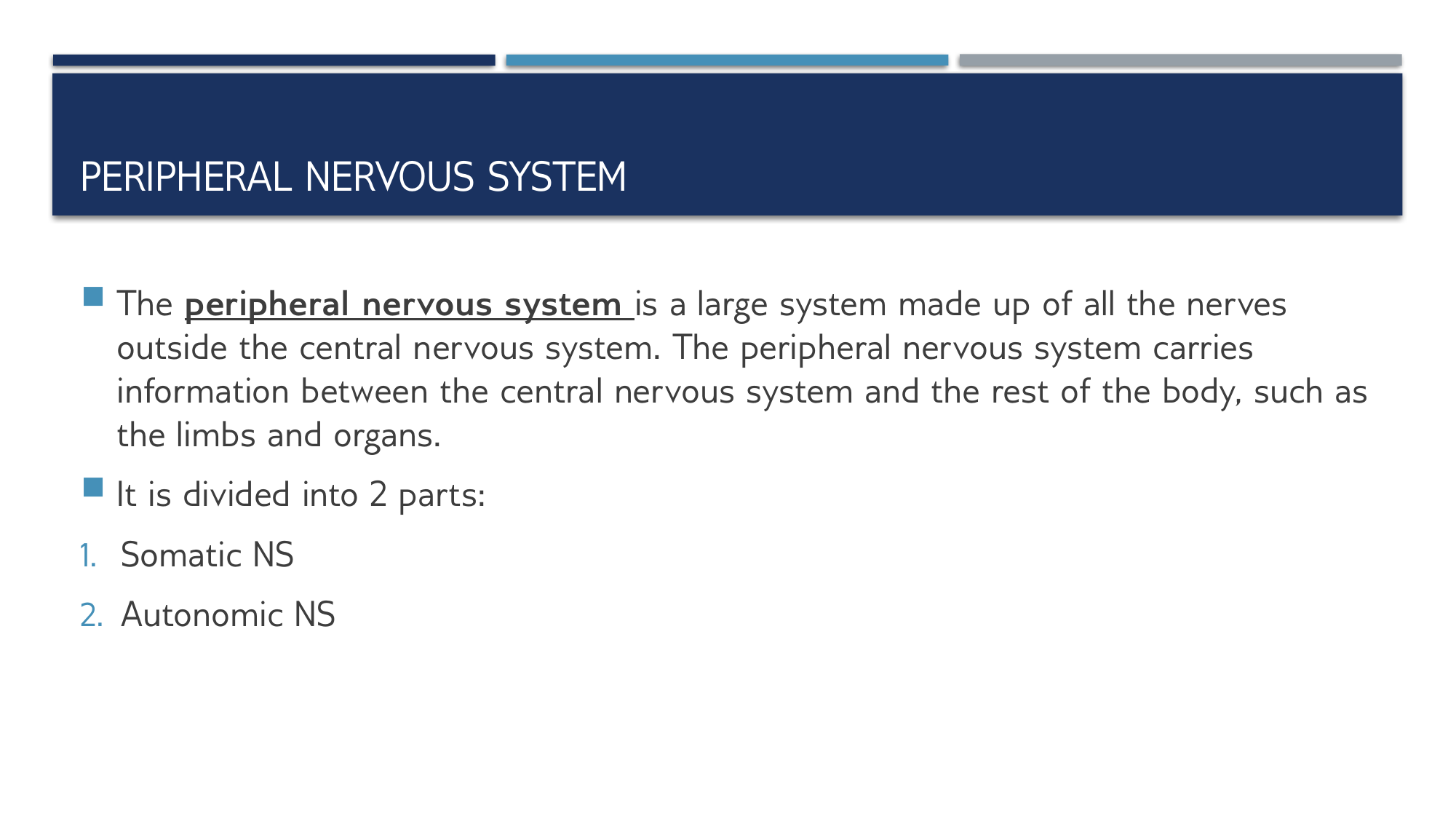

# Peripheral nervous system
The peripheral nervous system is a large system made up of all the nerves outside the central nervous system. The peripheral nervous system carries information between the central nervous system and the rest of the body, such as the limbs and organs.
It is divided into 2 parts:
Somatic NS
Autonomic NS